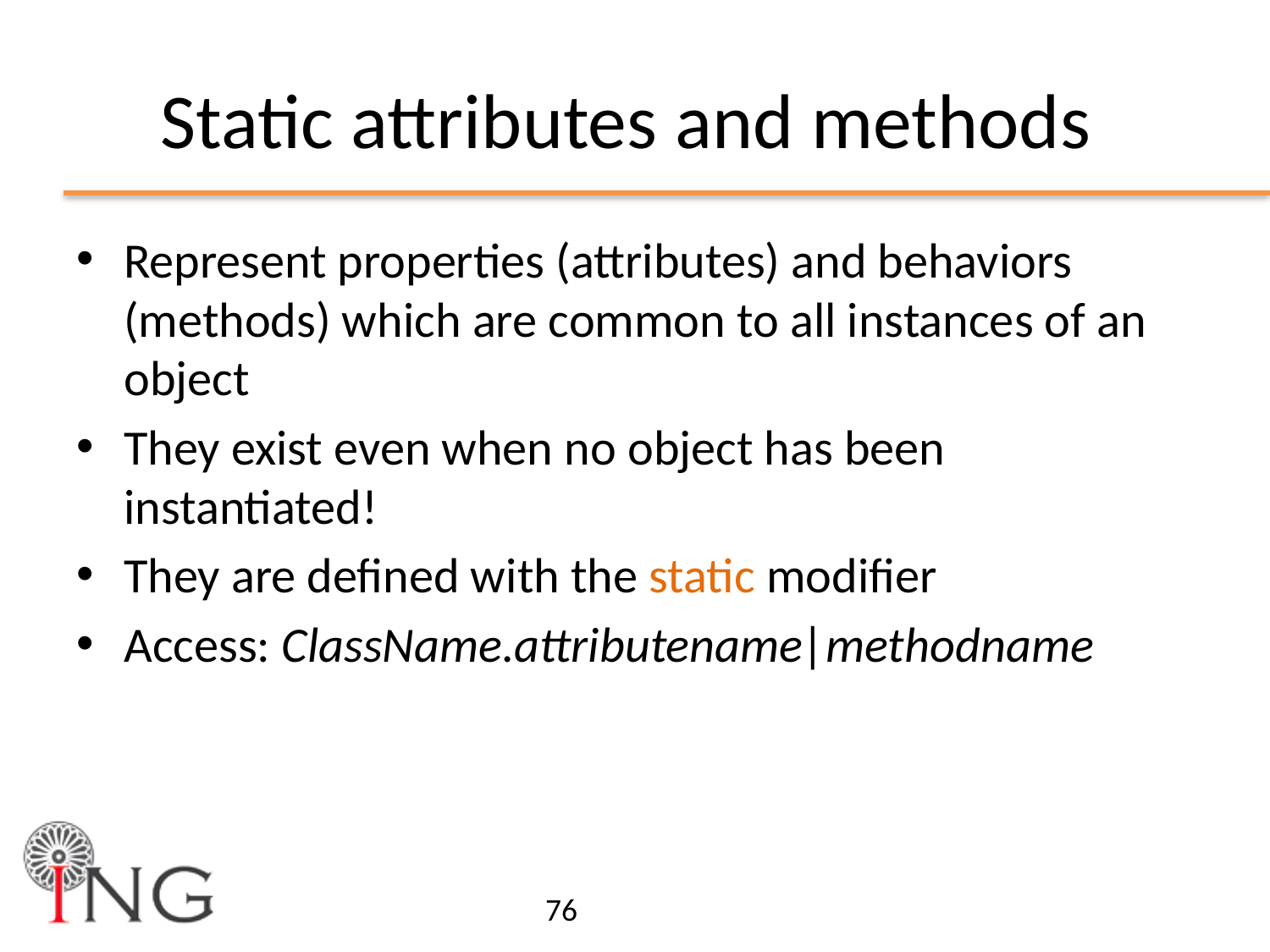

# Static attributes and methods
Represent properties (attributes) and behaviors (methods) which are common to all instances of an object
They exist even when no object has been instantiated!
They are defined with the static modifier
Access: ClassName.attributename|methodname

76